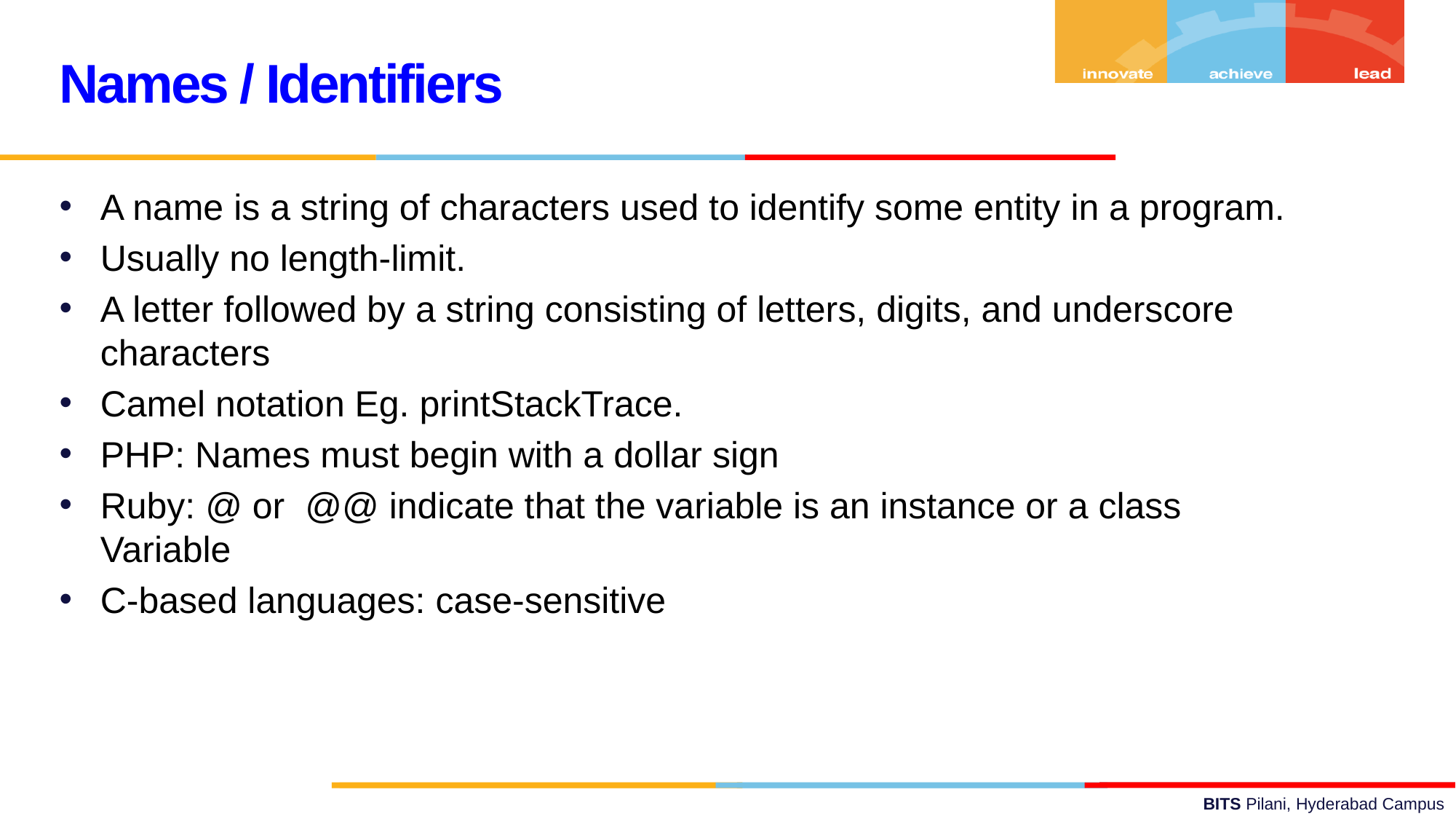

Names / Identifiers
A name is a string of characters used to identify some entity in a program.
Usually no length-limit.
A letter followed by a string consisting of letters, digits, and underscore characters
Camel notation Eg. printStackTrace.
PHP: Names must begin with a dollar sign
Ruby: @ or  @@ indicate that the variable is an instance or a class Variable
C-based languages: case-sensitive